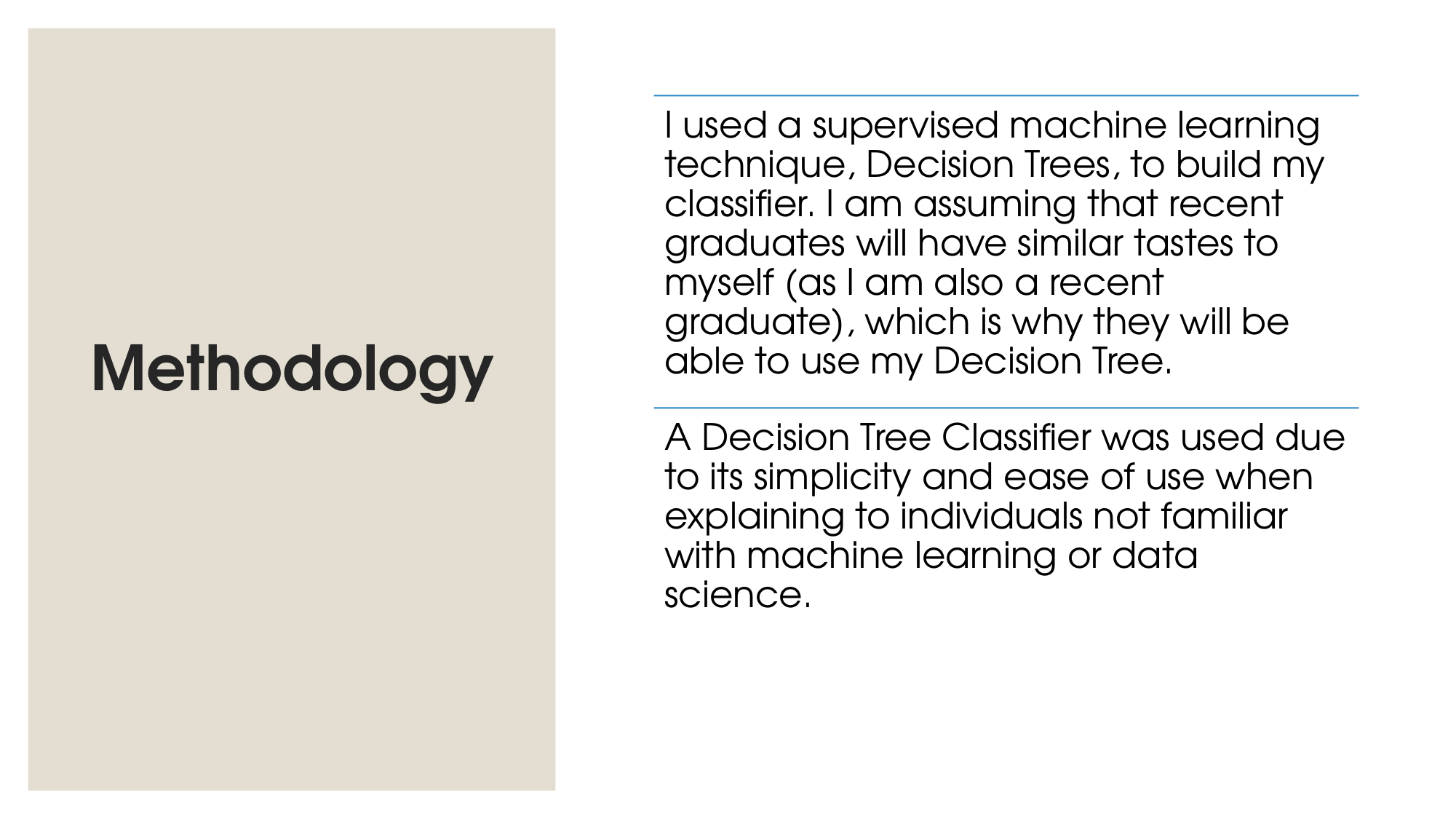

# Methodology
I used a supervised machine learning technique, Decision Trees, to build my classifier. I am assuming that recent graduates will have similar tastes to myself (as I am also a recent graduate), which is why they will be able to use my Decision Tree.
A Decision Tree Classifier was used due to its simplicity and ease of use when explaining to individuals not familiar with machine learning or data science.